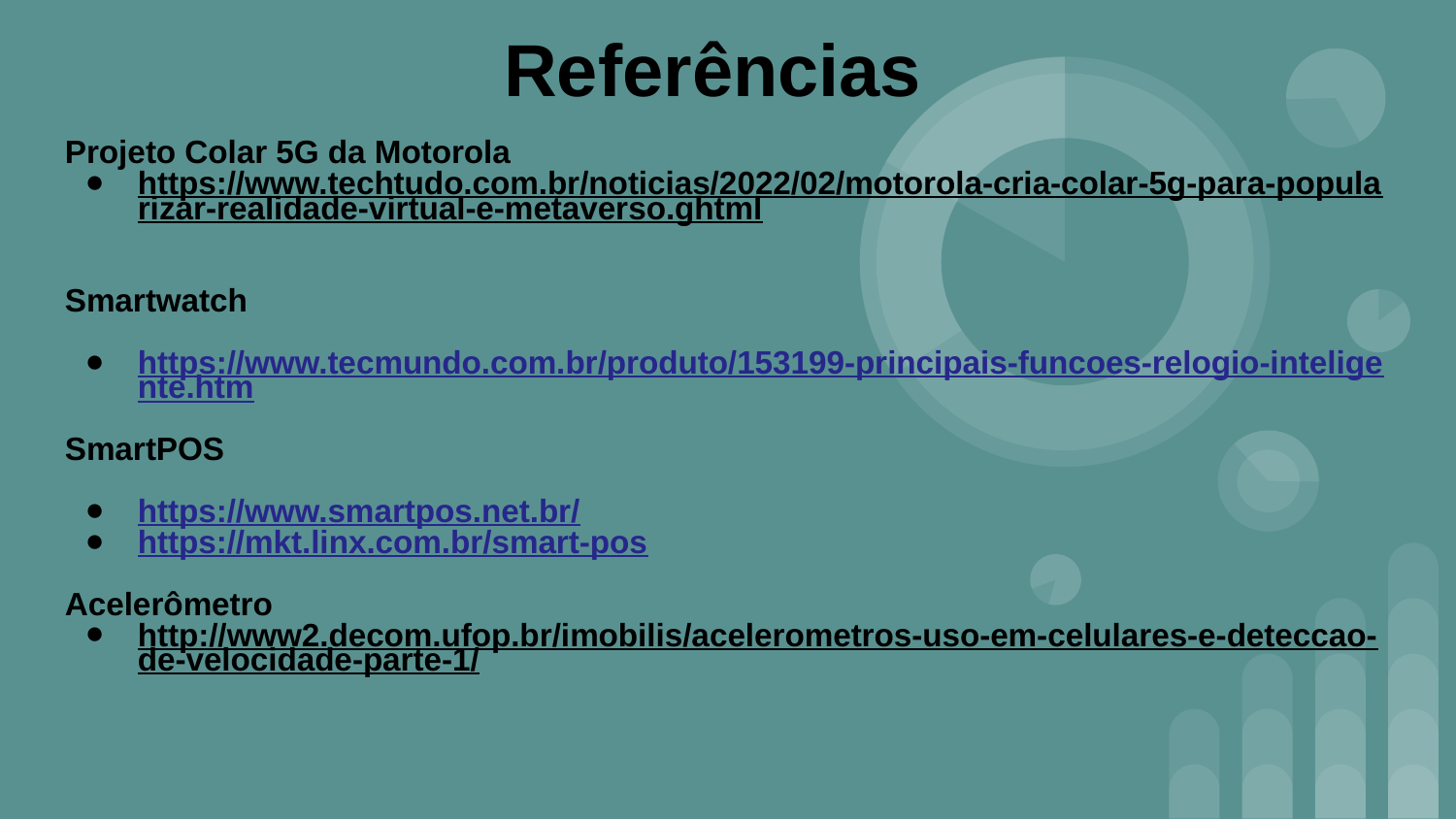

# Referências
Projeto Colar 5G da Motorola
https://www.techtudo.com.br/noticias/2022/02/motorola-cria-colar-5g-para-popularizar-realidade-virtual-e-metaverso.ghtml

Smartwatch

https://www.tecmundo.com.br/produto/153199-principais-funcoes-relogio-inteligente.htm

SmartPOS

https://www.smartpos.net.br/
https://mkt.linx.com.br/smart-pos

Acelerômetro
http://www2.decom.ufop.br/imobilis/acelerometros-uso-em-celulares-e-deteccao-de-velocidade-parte-1/